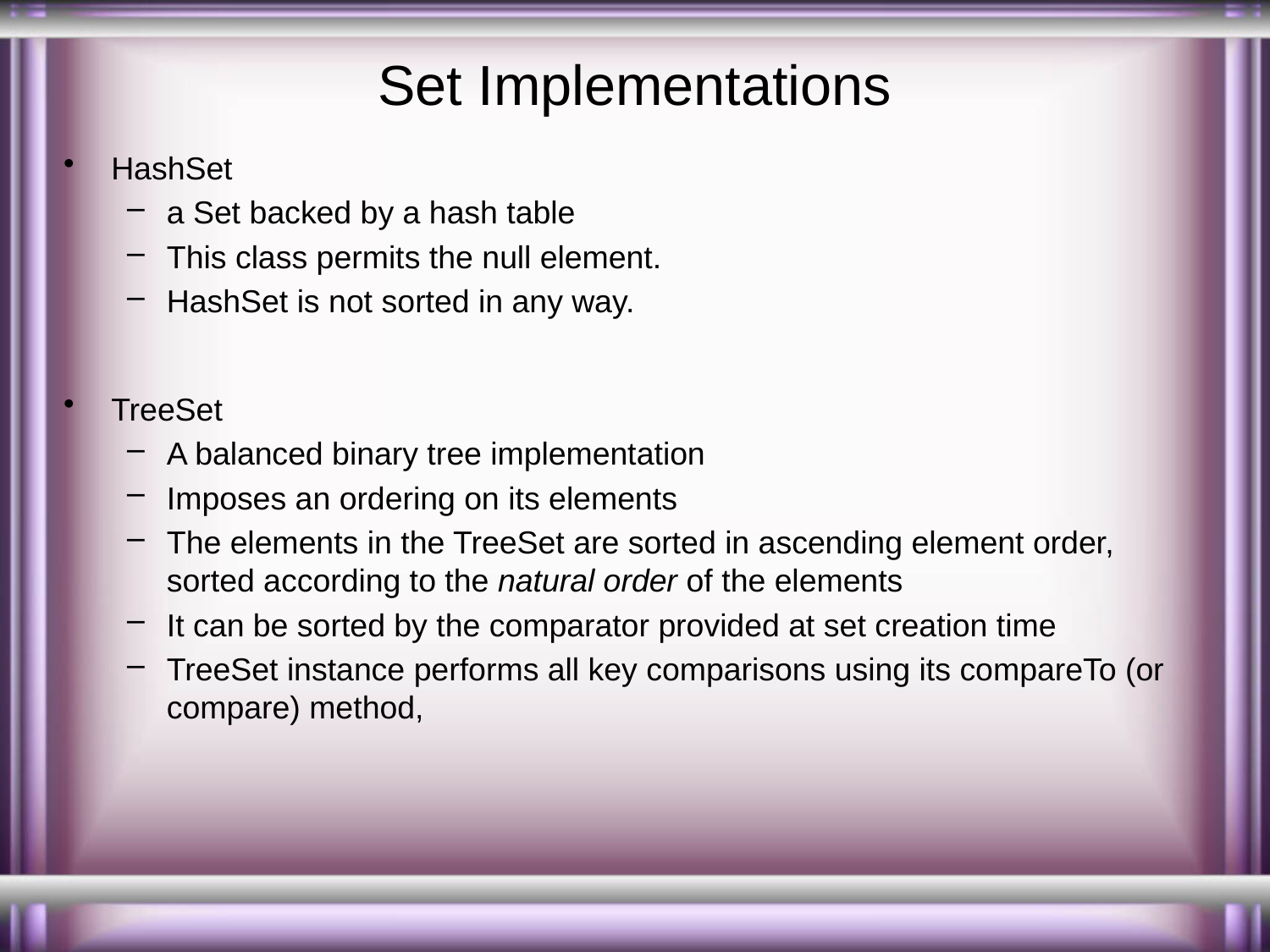

# Set Implementations
HashSet
a Set backed by a hash table
This class permits the null element.
HashSet is not sorted in any way.

TreeSet
A balanced binary tree implementation
Imposes an ordering on its elements
The elements in the TreeSet are sorted in ascending element order, sorted according to the natural order of the elements
It can be sorted by the comparator provided at set creation time
TreeSet instance performs all key comparisons using its compareTo (or compare) method,